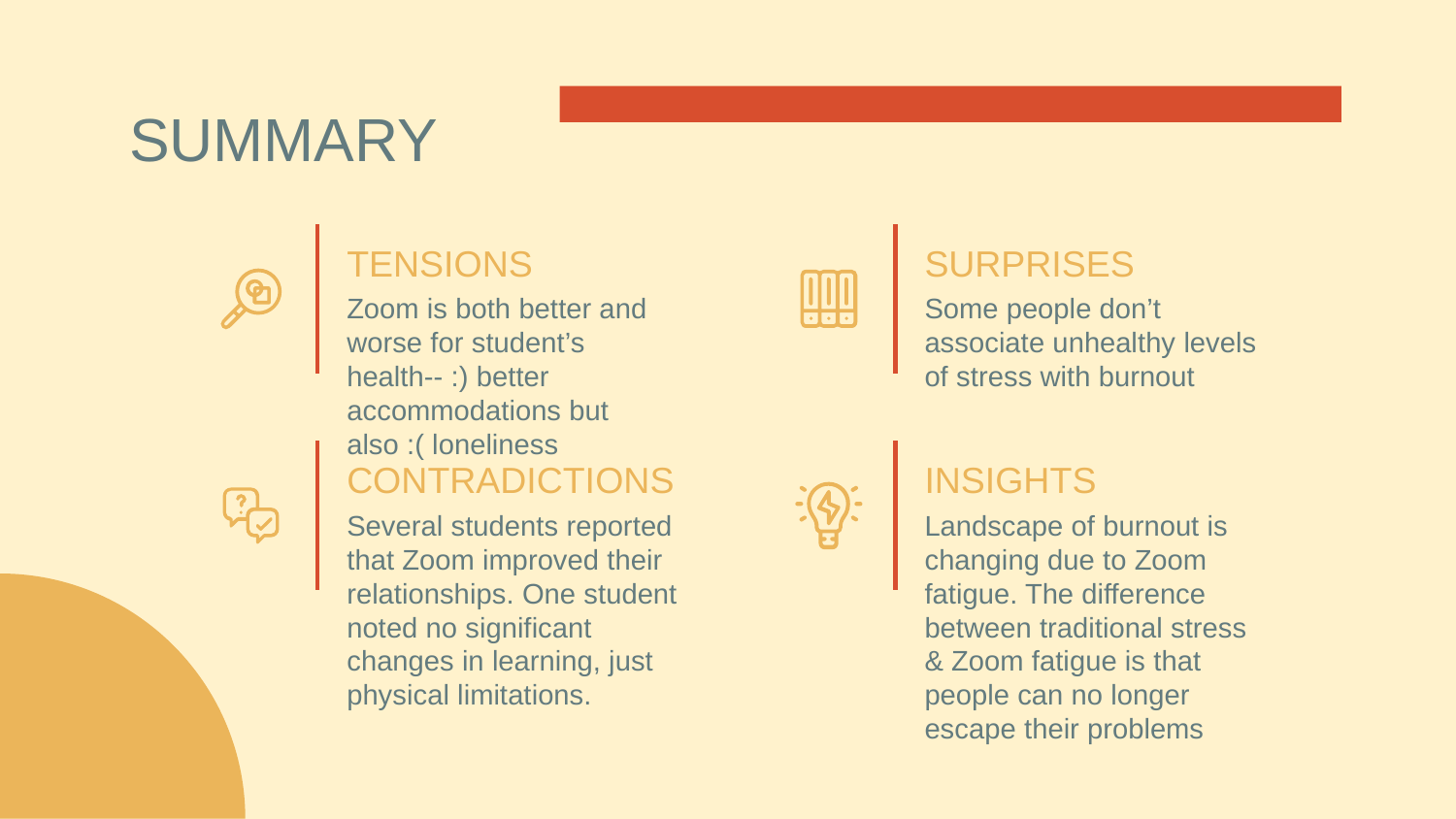

# SUMMARY

TENSIONS
SURPRISES

Zoom is both better and worse for student’s health-- :) better accommodations but also :( loneliness
Some people don’t associate unhealthy levels of stress with burnout

CONTRADICTIONS
INSIGHTS

Several students reported that Zoom improved their relationships. One student noted no significant changes in learning, just physical limitations.
Landscape of burnout is changing due to Zoom fatigue. The difference between traditional stress  & Zoom fatigue is that people can no longer escape their problems